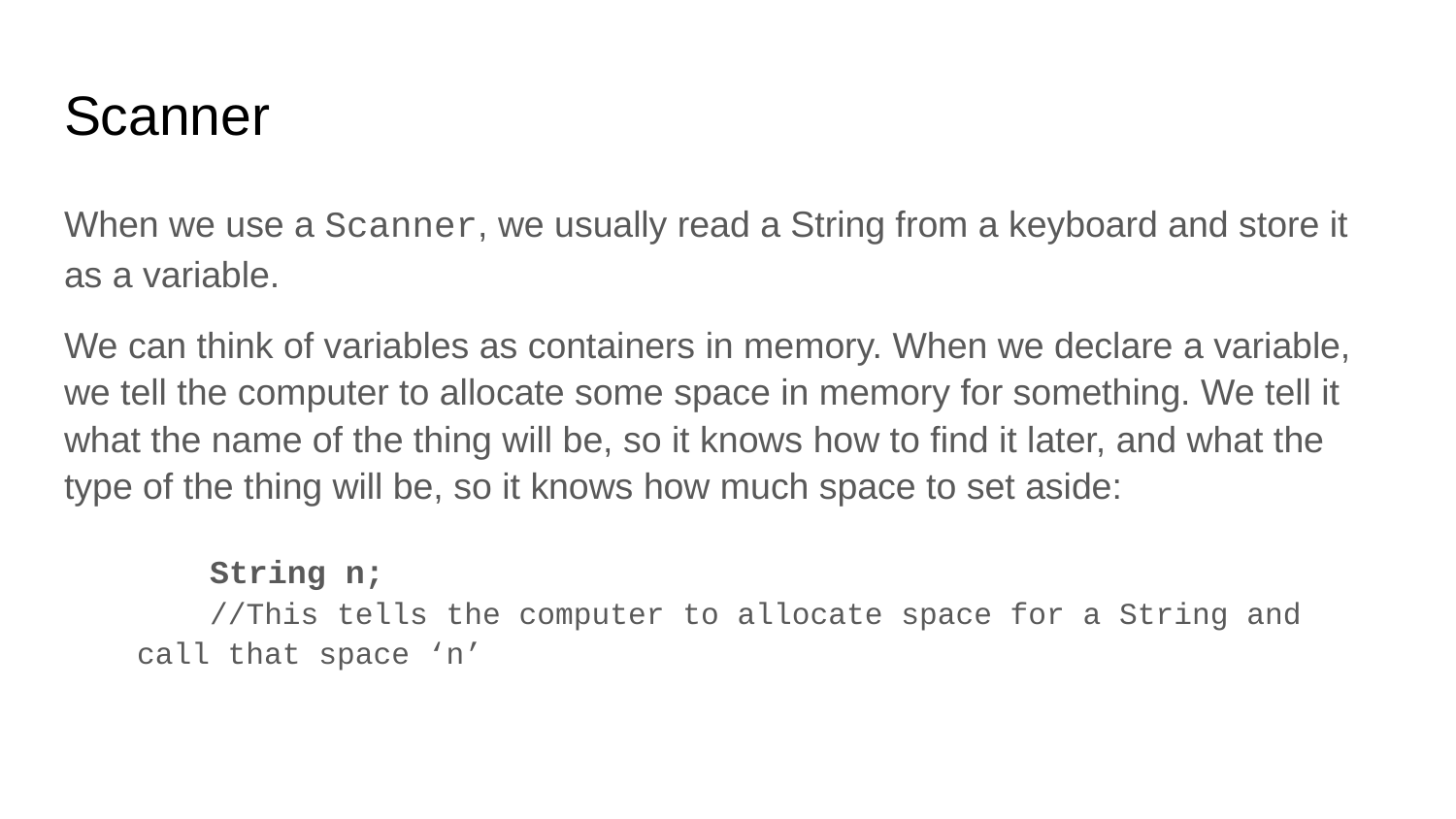

# Scanner
When we use a Scanner, we usually read a String from a keyboard and store it as a variable.
We can think of variables as containers in memory. When we declare a variable, we tell the computer to allocate some space in memory for something. We tell it
what the name of the thing will be, so it knows how to find it later, and what the type of the thing will be, so it knows how much space to set aside:

String n;
//This tells the computer to allocate space for a String and call that space ‘n’